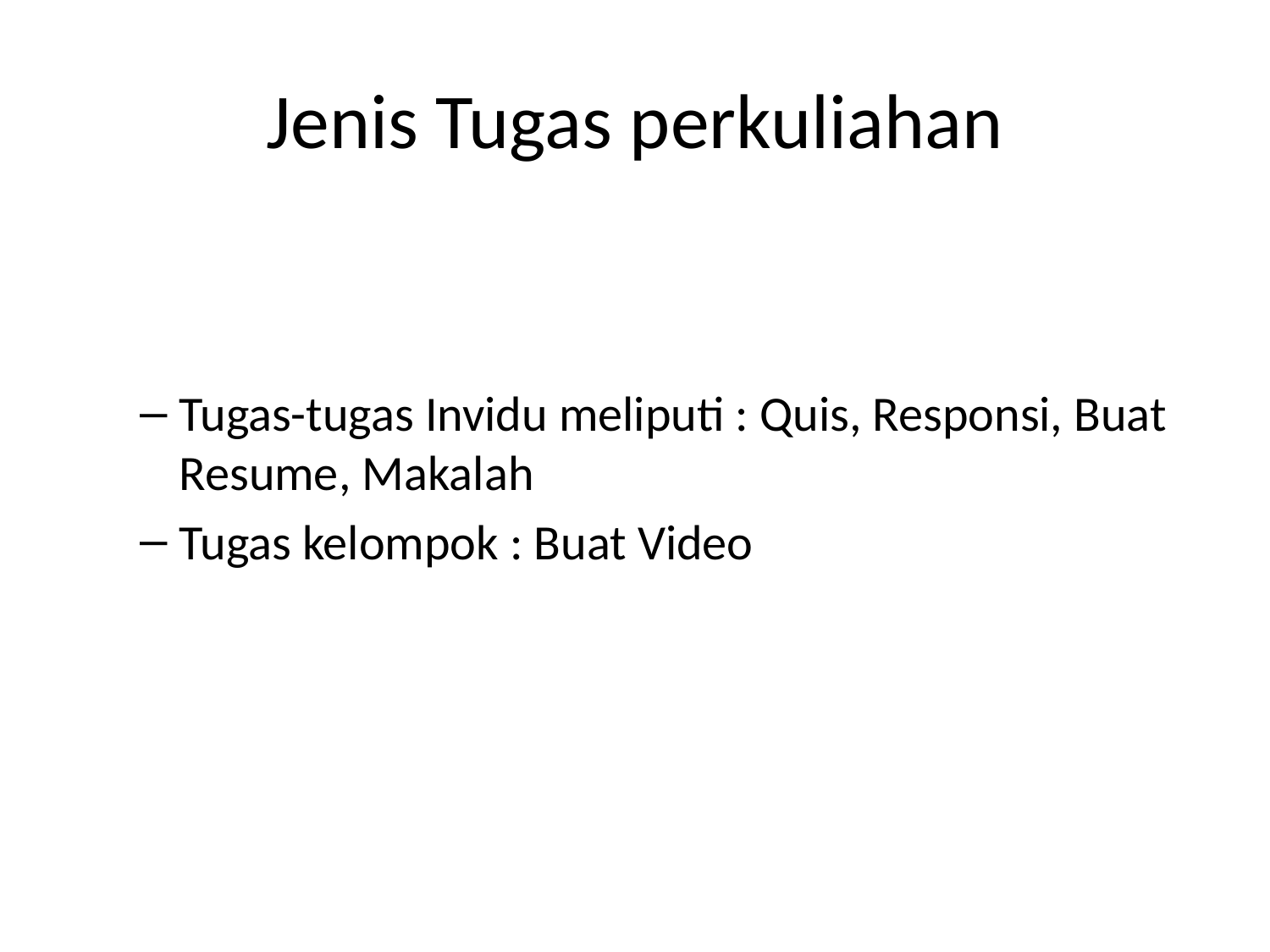

# Jenis Tugas perkuliahan

Tugas-tugas Invidu meliputi : Quis, Responsi, Buat Resume, Makalah
Tugas kelompok : Buat Video